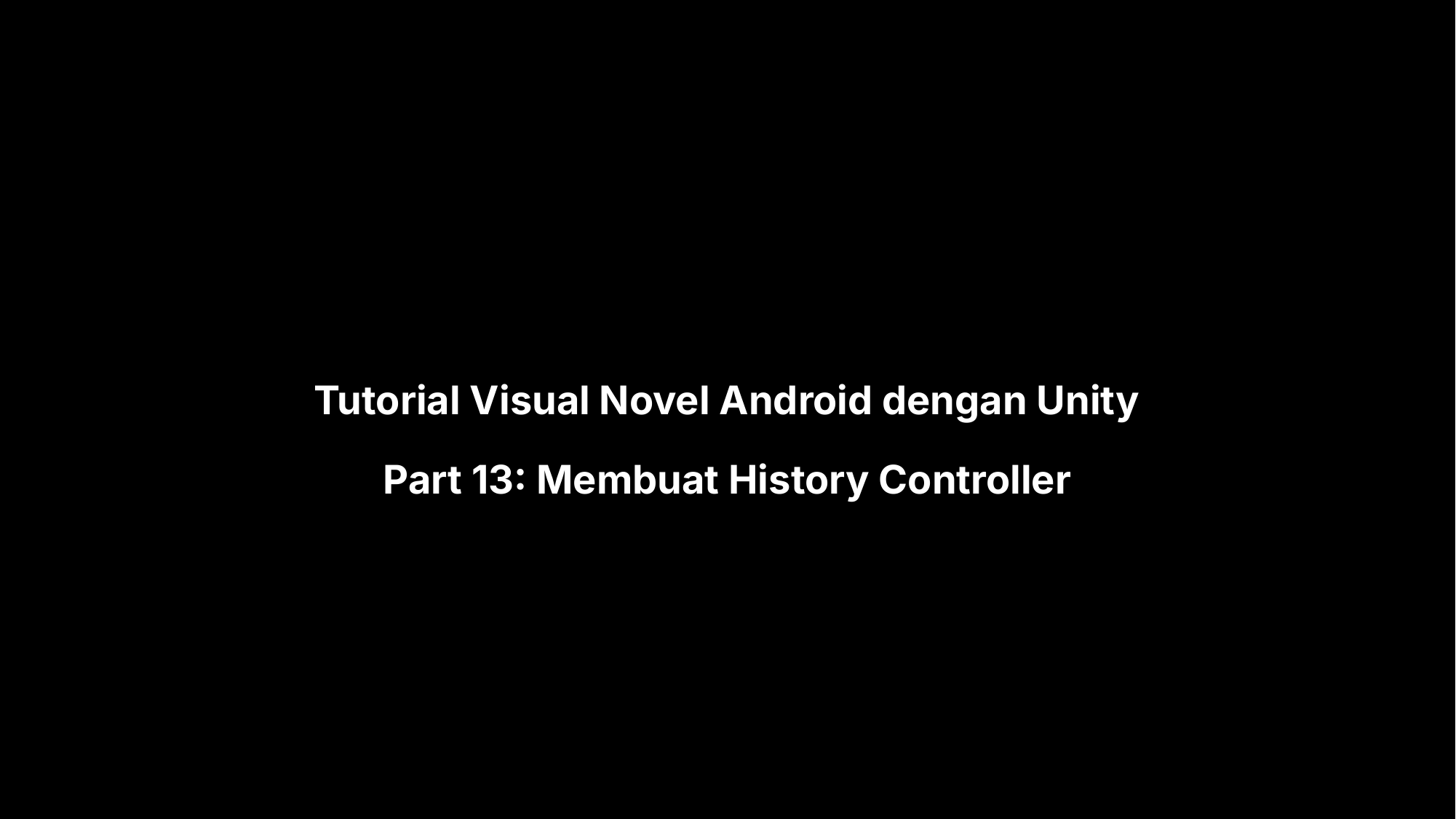

Tutorial Visual Novel Android dengan Unity
Part 13: Membuat History Controller